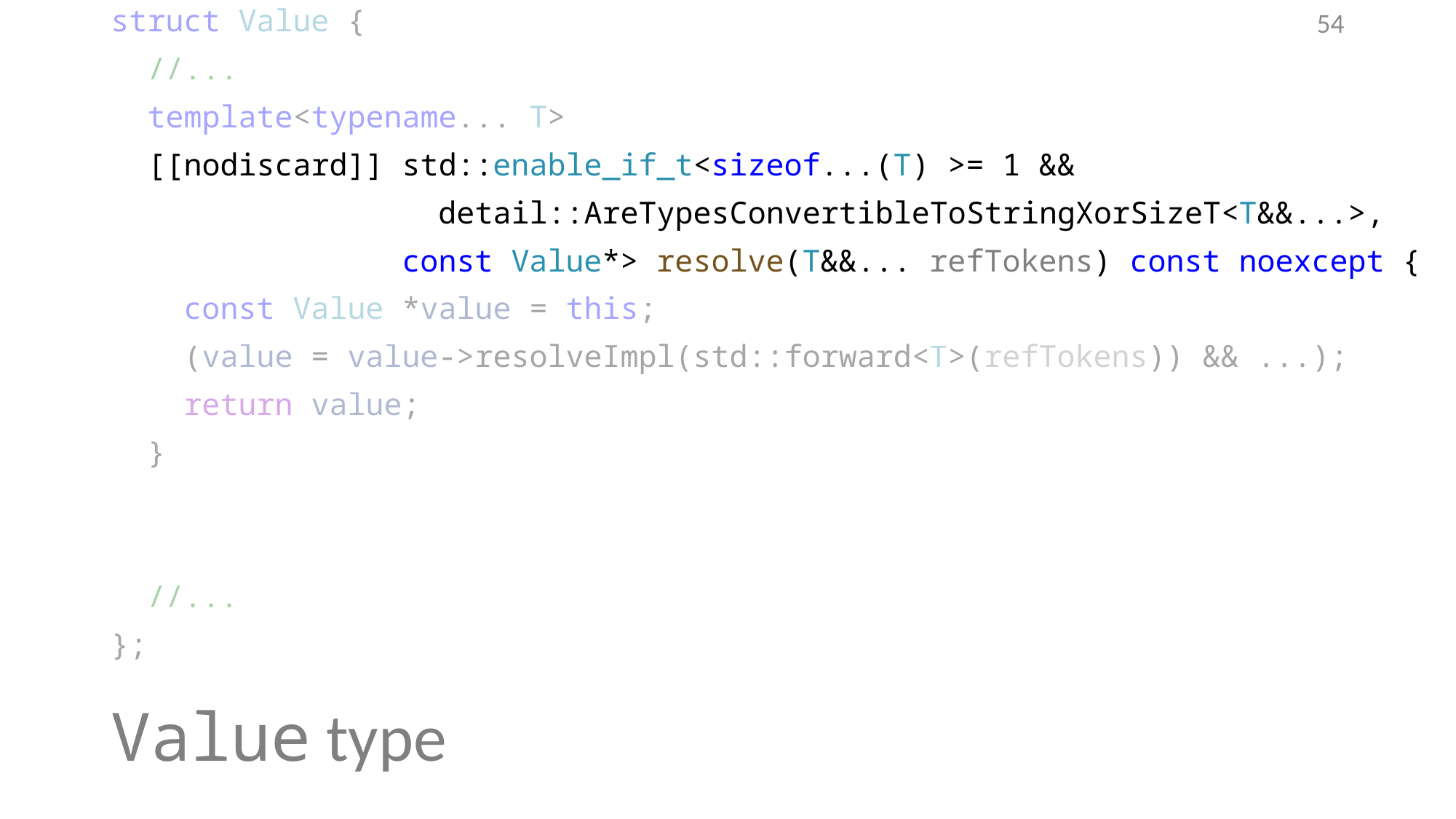

struct Value {
  //...
  template<typename... T>
  [[nodiscard]] std::enable_if_t<sizeof...(T) >= 1 &&
                  detail::AreTypesConvertibleToStringXorSizeT<T&&...>,
                const Value*> resolve(T&&... refTokens) const noexcept {
    const Value *value = this;
    (value = value->resolveImpl(std::forward<T>(refTokens)) && ...);
    return value;
  }

  //...
};
54
# Value type